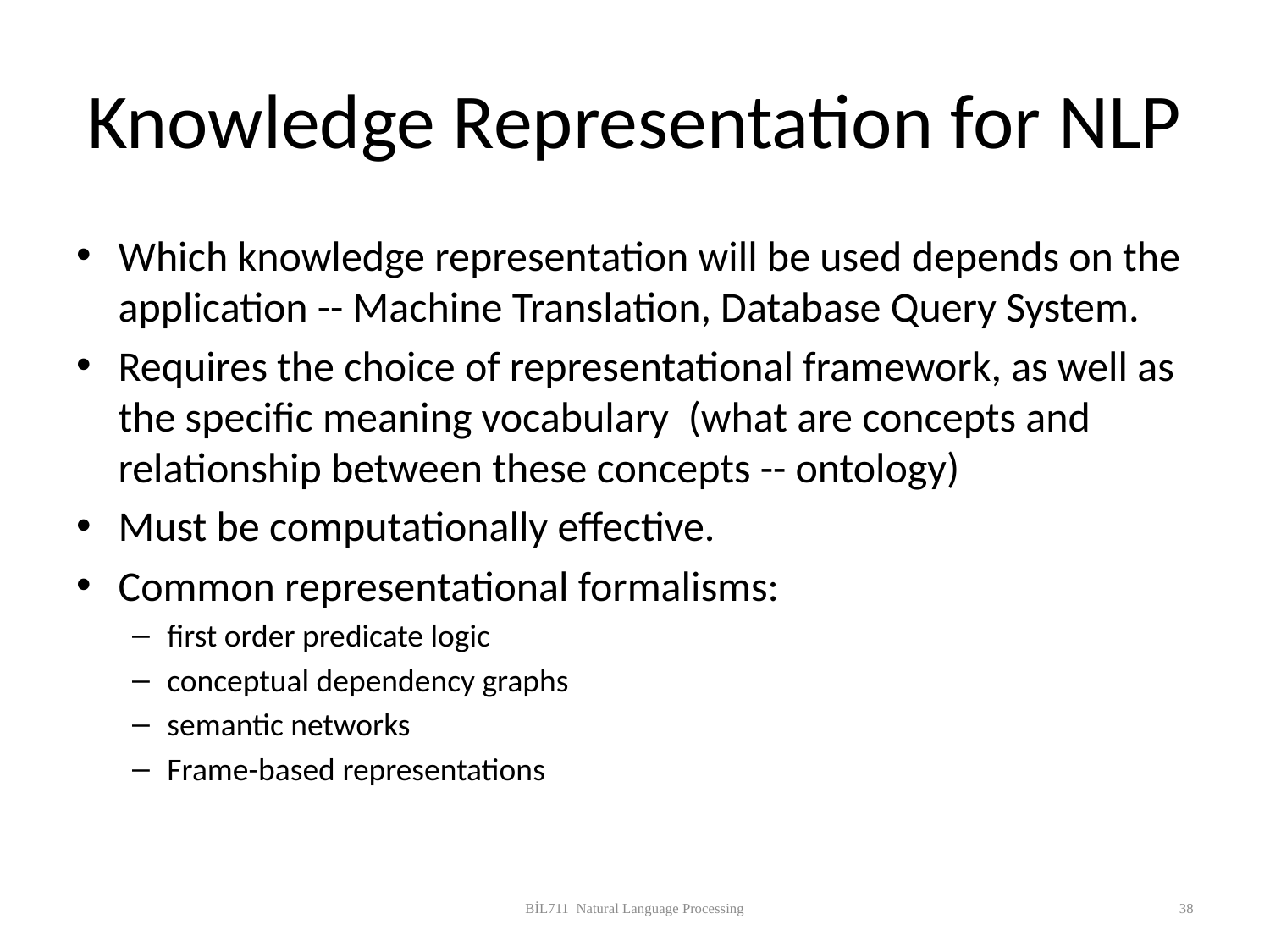

# Knowledge Representation for NLP
Which knowledge representation will be used depends on the application -- Machine Translation, Database Query System.
Requires the choice of representational framework, as well as the specific meaning vocabulary  (what are concepts and relationship between these concepts -- ontology)
Must be computationally effective.
Common representational formalisms:
first order predicate logic
conceptual dependency graphs
semantic networks
Frame-based representations
BİL711  Natural Language Processing
38